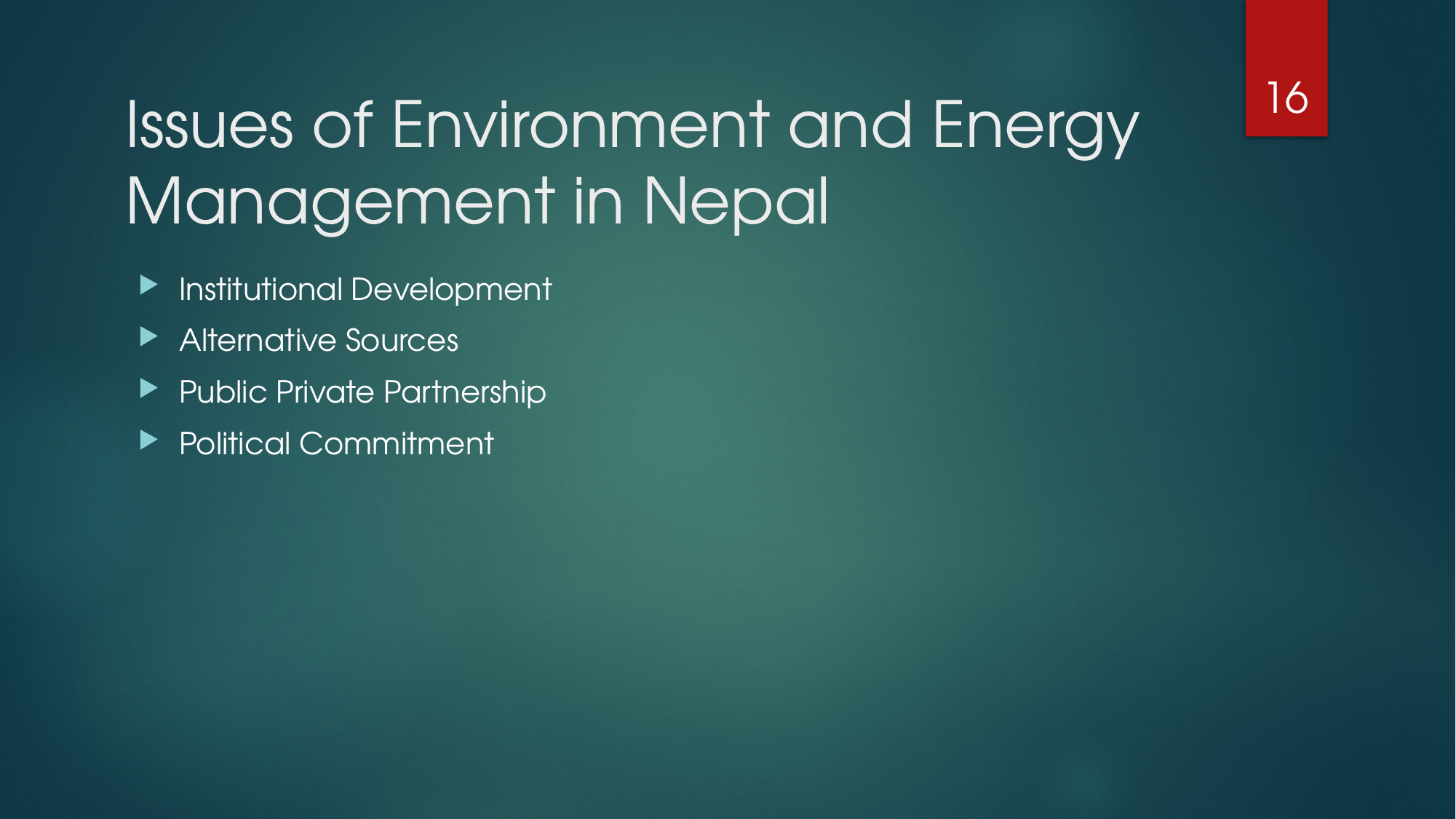

16
# Issues of Environment and Energy Management in Nepal
Institutional Development
Alternative Sources
Public Private Partnership
Political Commitment